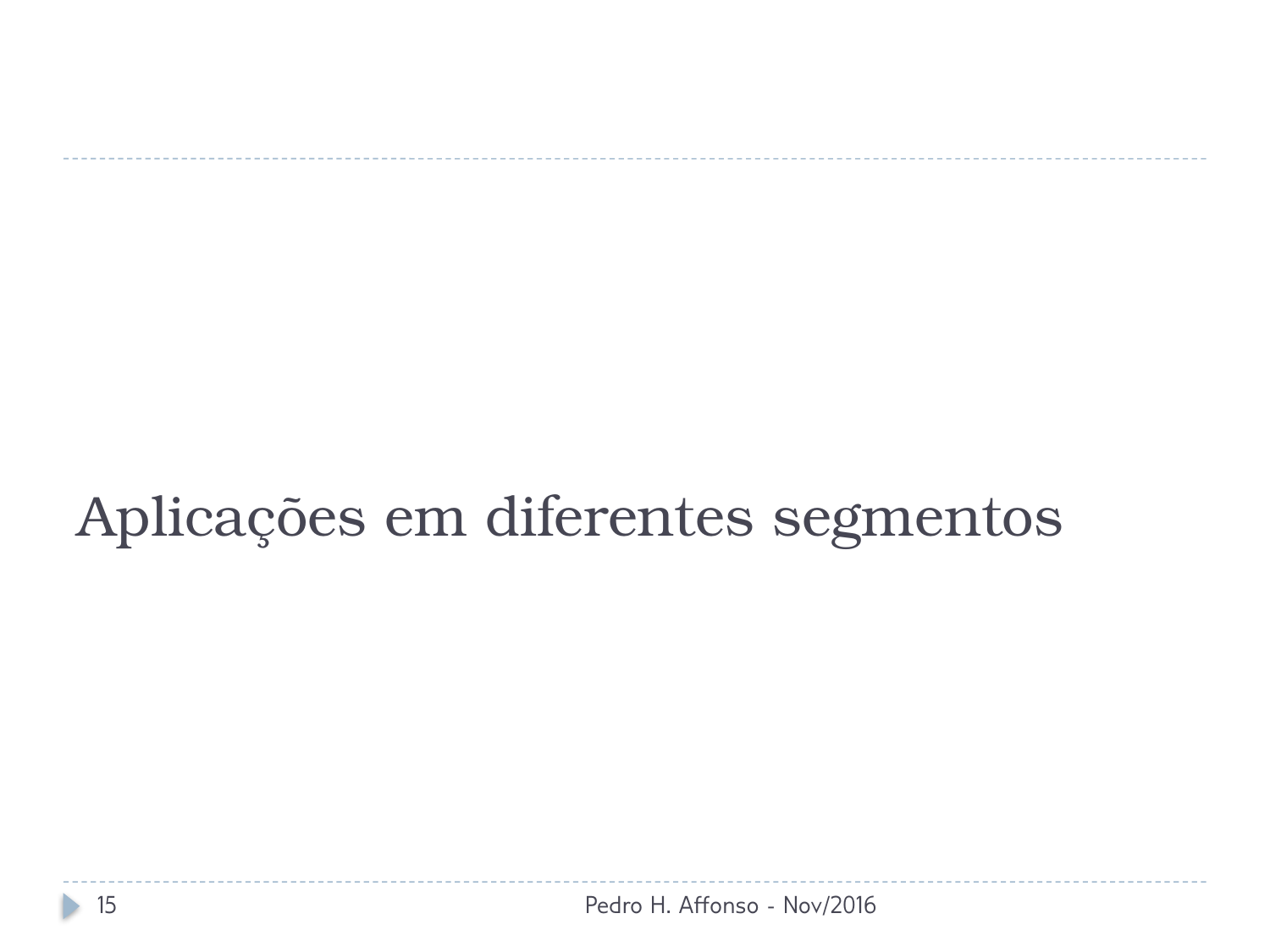

# Aplicações em diferentes segmentos
15
Pedro H. Affonso - Nov/2016